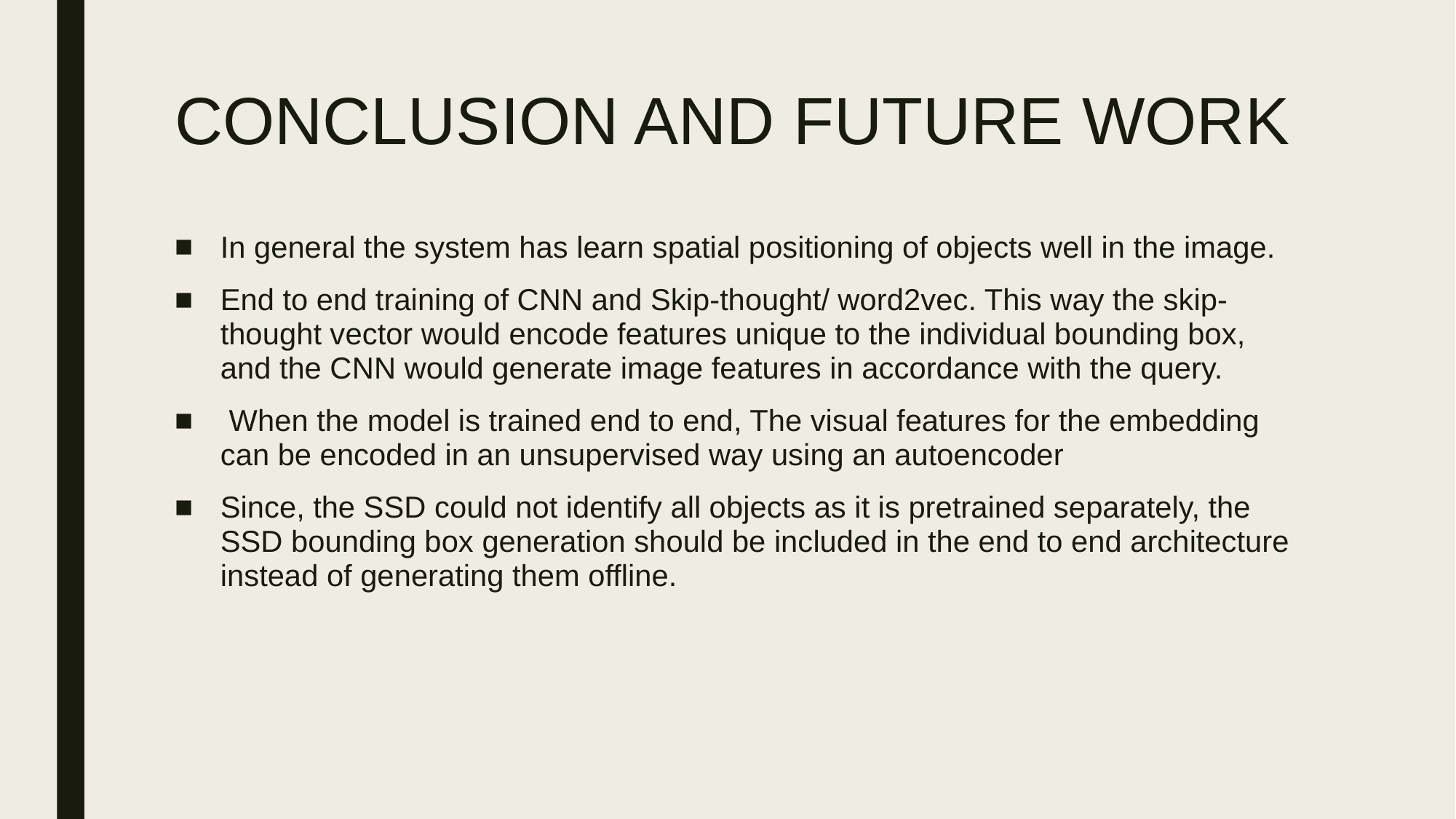

# CONCLUSION AND FUTURE WORK
In general the system has learn spatial positioning of objects well in the image.
End to end training of CNN and Skip-thought/ word2vec. This way the skip-thought vector would encode features unique to the individual bounding box, and the CNN would generate image features in accordance with the query.
 When the model is trained end to end, The visual features for the embedding can be encoded in an unsupervised way using an autoencoder
Since, the SSD could not identify all objects as it is pretrained separately, the SSD bounding box generation should be included in the end to end architecture instead of generating them offline.